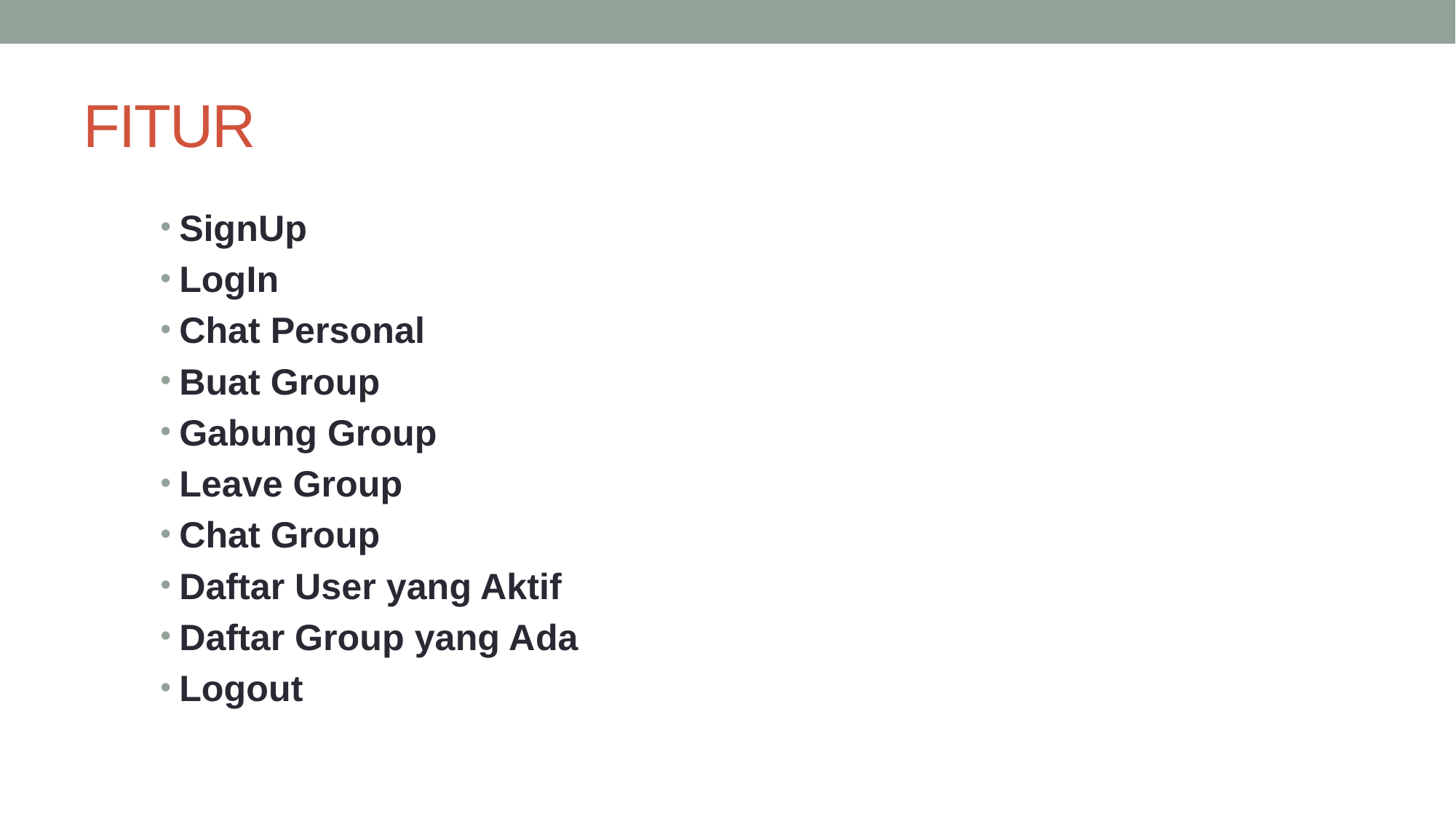

# FITUR
SignUp
LogIn
Chat Personal
Buat Group
Gabung Group
Leave Group
Chat Group
Daftar User yang Aktif
Daftar Group yang Ada
Logout